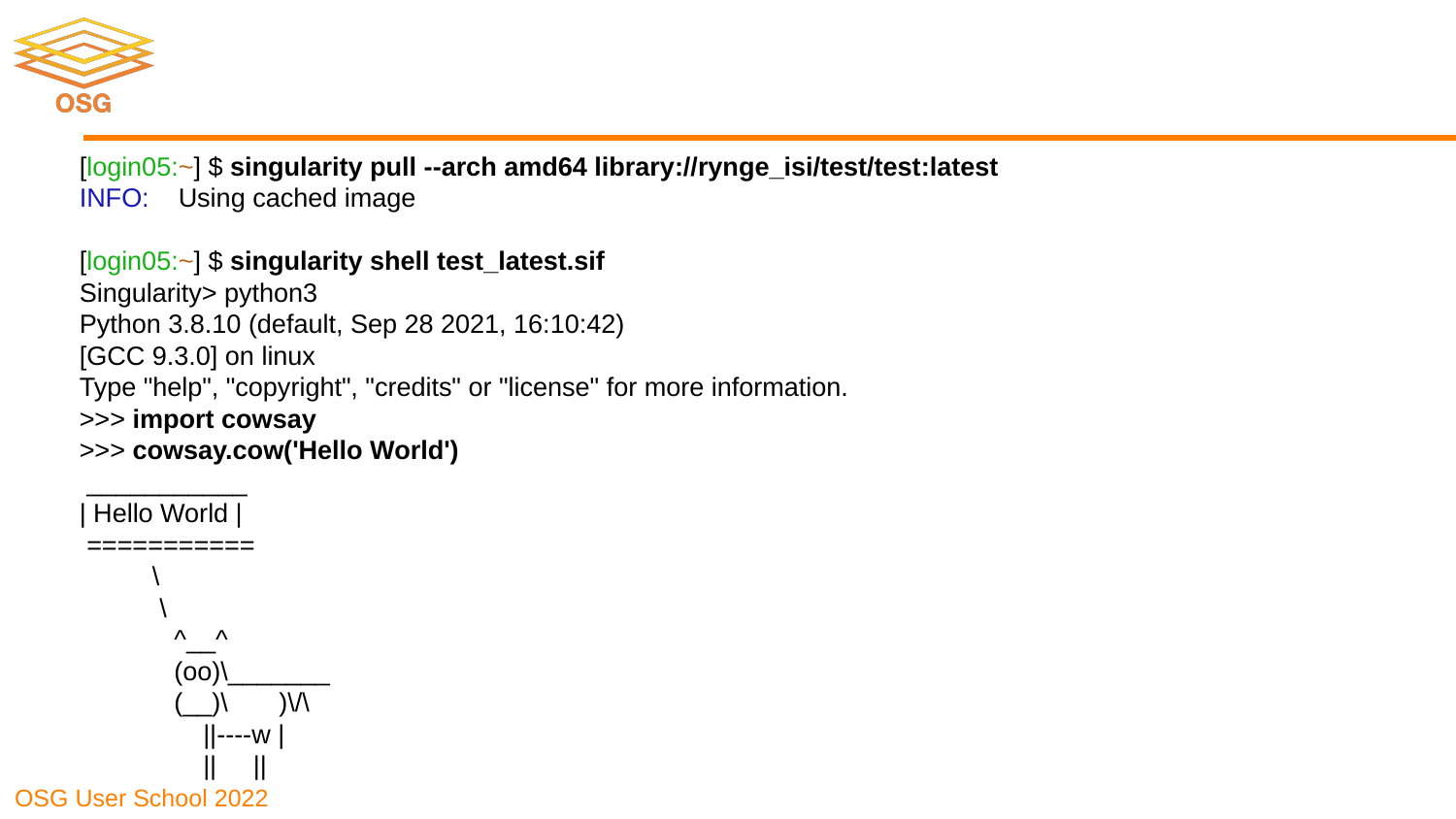

[login05:~] $ singularity pull --arch amd64 library://rynge_isi/test/test:latest
INFO:    Using cached image

[login05:~] $ singularity shell test_latest.sif
Singularity> python3
Python 3.8.10 (default, Sep 28 2021, 16:10:42)
[GCC 9.3.0] on linux
Type "help", "copyright", "credits" or "license" for more information.
>>> import cowsay
>>> cowsay.cow('Hello World')
 ___________
| Hello World |
 ===========
          \
           \
             ^__^
             (oo)\_______
             (__)\       )\/\
                 ||----w |
                 ||     ||